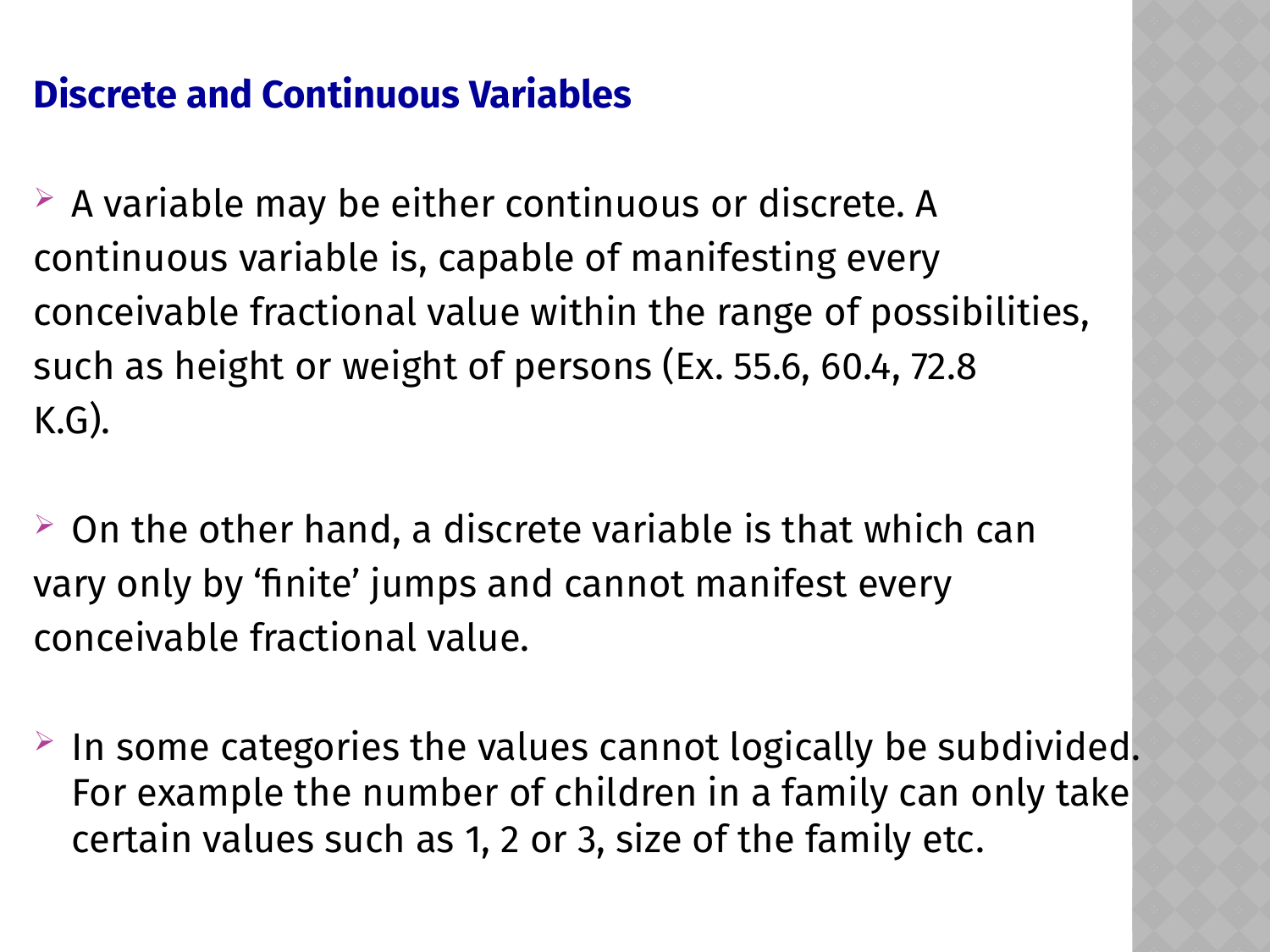

Discrete and Continuous Variables

A variable may be either continuous or discrete. A
continuous variable is, capable of manifesting every
conceivable fractional value within the range of possibilities,
such as height or weight of persons (Ex. 55.6, 60.4, 72.8
K.G).

On the other hand, a discrete variable is that which can
vary only by ‘finite’ jumps and cannot manifest every
conceivable fractional value.

In some categories the values cannot logically be subdivided. For example the number of children in a family can only take certain values such as 1, 2 or 3, size of the family etc.